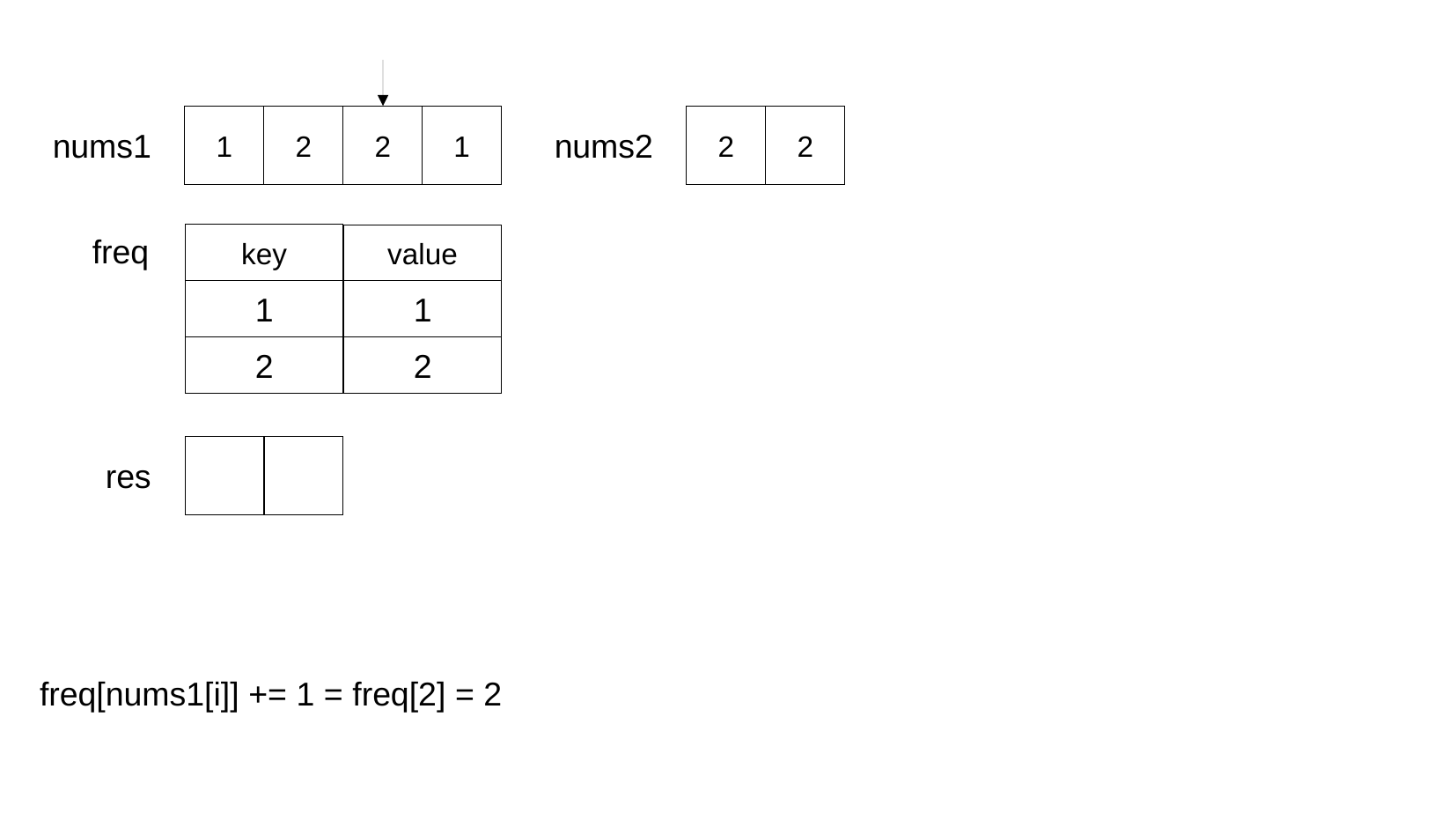

1
2
2
1
2
2
nums1
nums2
freq
key
value
1
1
2
2

res
freq[nums1[i]] += 1 = freq[2] = 2